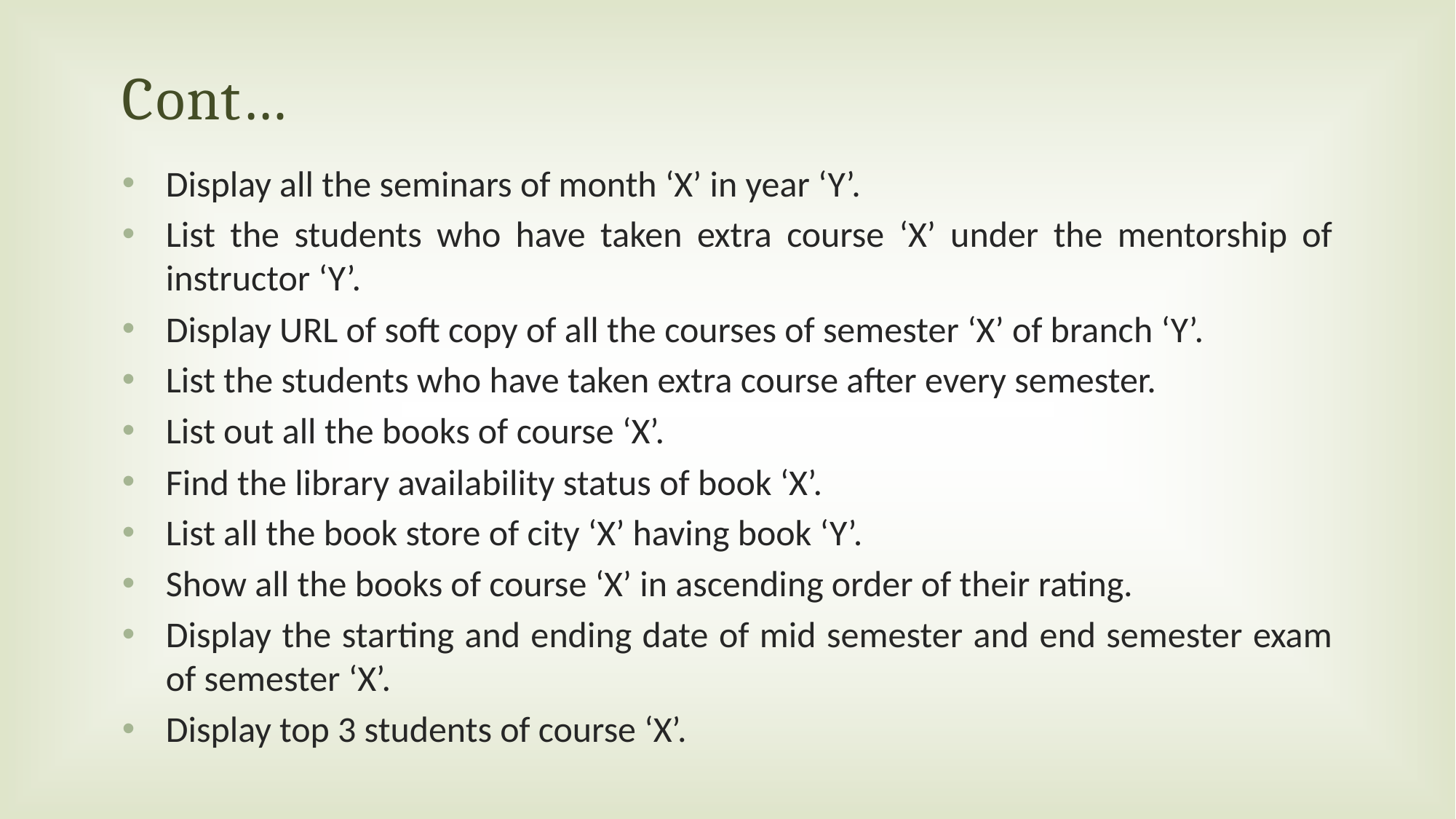

# Cont…
Display all the seminars of month ‘X’ in year ‘Y’.
List the students who have taken extra course ‘X’ under the mentorship of instructor ‘Y’.
Display URL of soft copy of all the courses of semester ‘X’ of branch ‘Y’.
List the students who have taken extra course after every semester.
List out all the books of course ‘X’.
Find the library availability status of book ‘X’.
List all the book store of city ‘X’ having book ‘Y’.
Show all the books of course ‘X’ in ascending order of their rating.
Display the starting and ending date of mid semester and end semester exam of semester ‘X’.
Display top 3 students of course ‘X’.